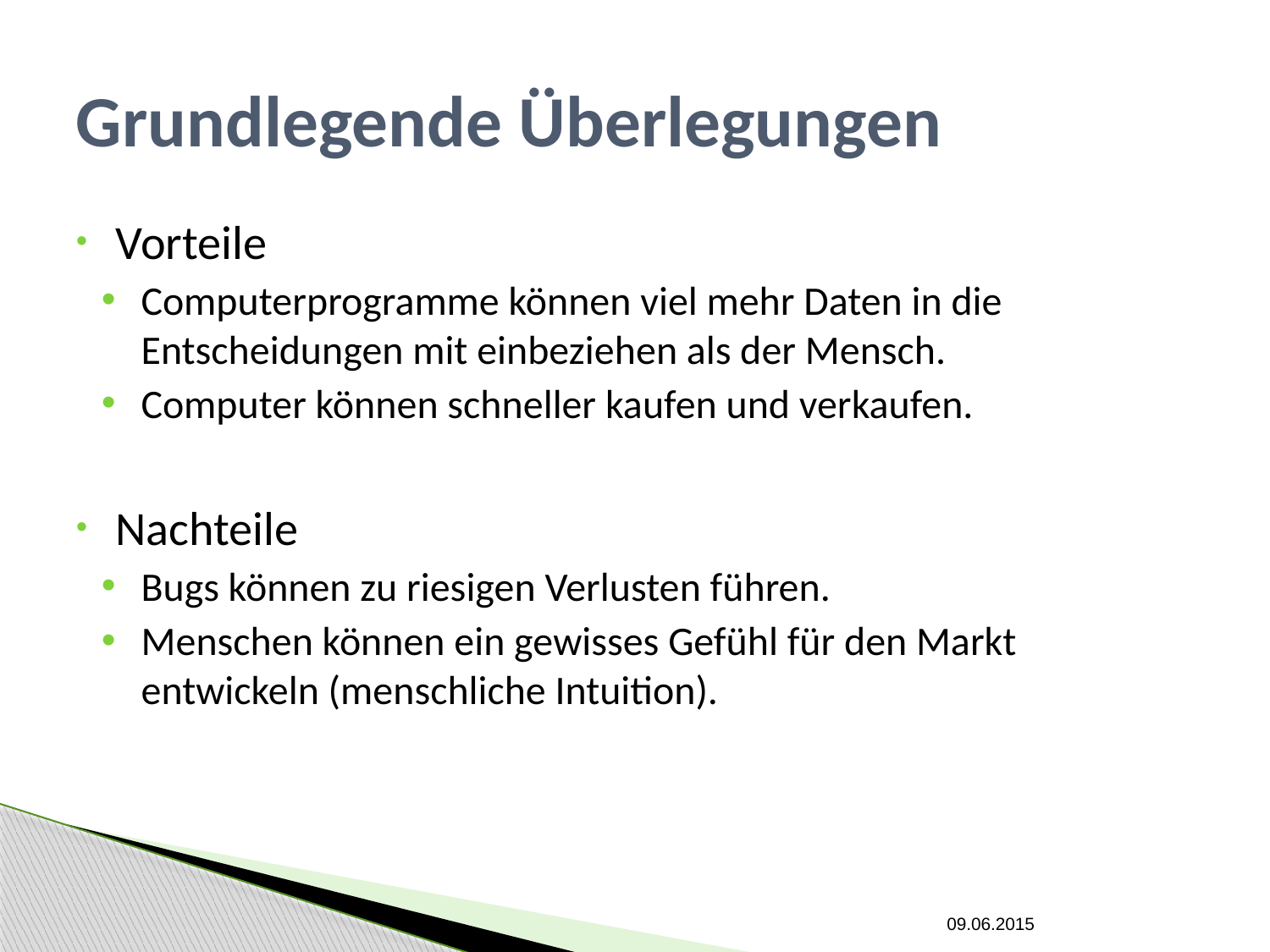

# Grundlegende Überlegungen
Vorteile
Computerprogramme können viel mehr Daten in die Entscheidungen mit einbeziehen als der Mensch.
Computer können schneller kaufen und verkaufen.

Nachteile
Bugs können zu riesigen Verlusten führen.
Menschen können ein gewisses Gefühl für den Markt entwickeln (menschliche Intuition).
09.06.2015